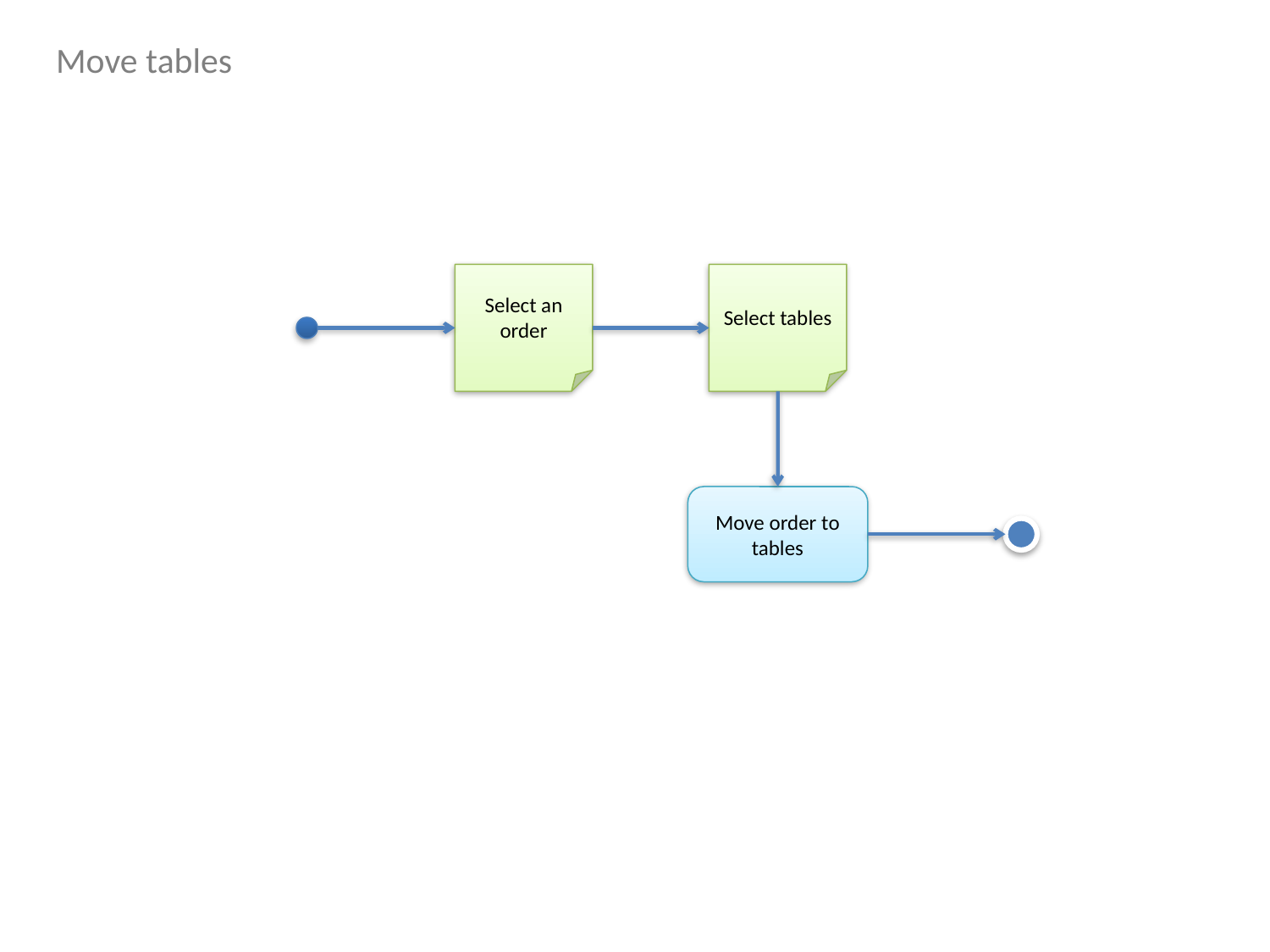

Move tables
Select an order
Select tables

Move order to tables